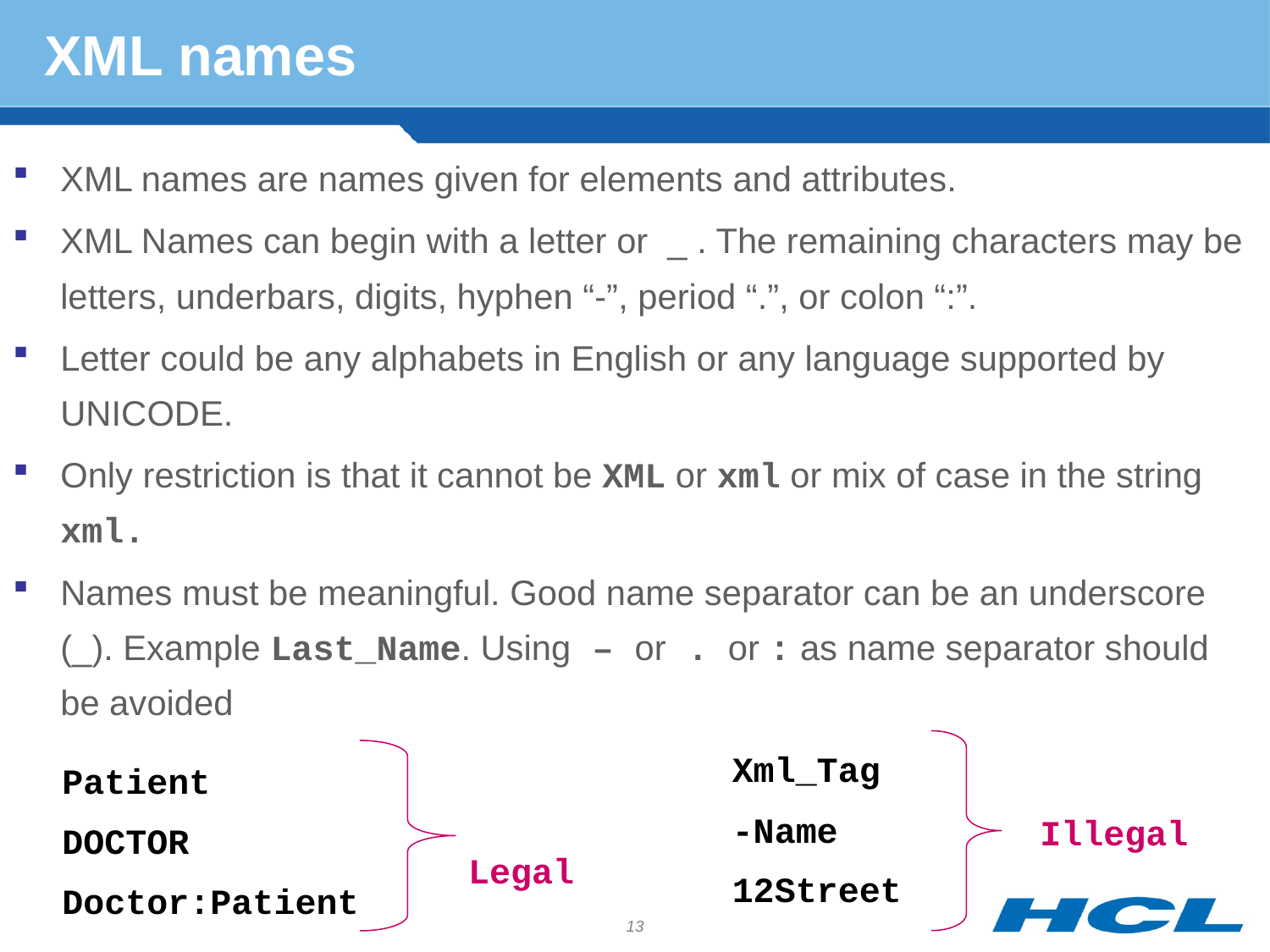

# XML names
XML names are names given for elements and attributes.
XML Names can begin with a letter or  _ . The remaining characters may be letters, underbars, digits, hyphen “-”, period “.”, or colon “:”.
Letter could be any alphabets in English or any language supported by UNICODE.
Only restriction is that it cannot be XML or xml or mix of case in the string xml.
Names must be meaningful. Good name separator can be an underscore (_). Example Last_Name. Using – or .  or : as name separator should be avoided

Xml_Tag
-Name
12Street
Patient
DOCTOR
Doctor:Patient
Illegal
Legal
13